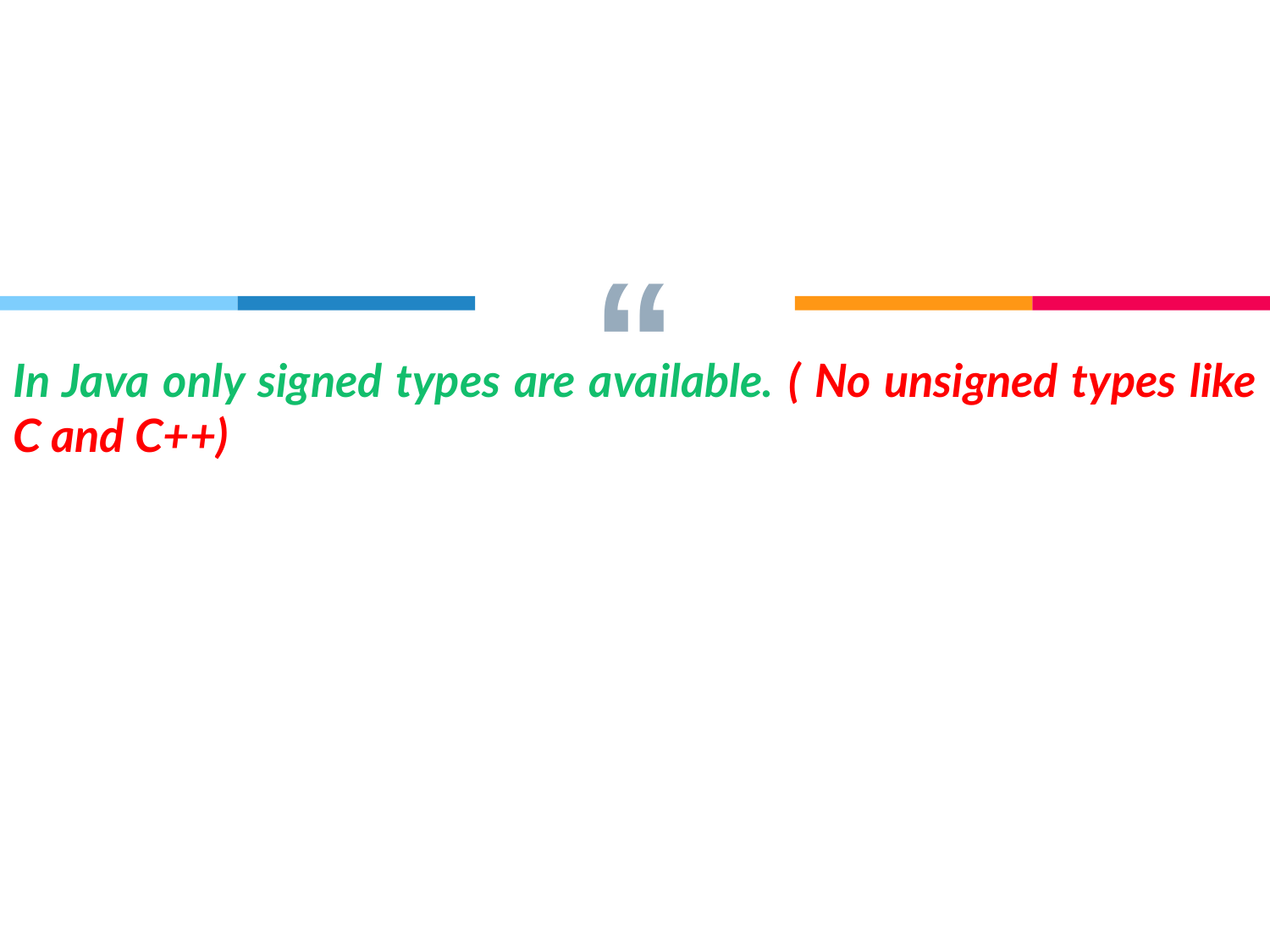

In Java only signed types are available. ( No unsigned types like C and C++)